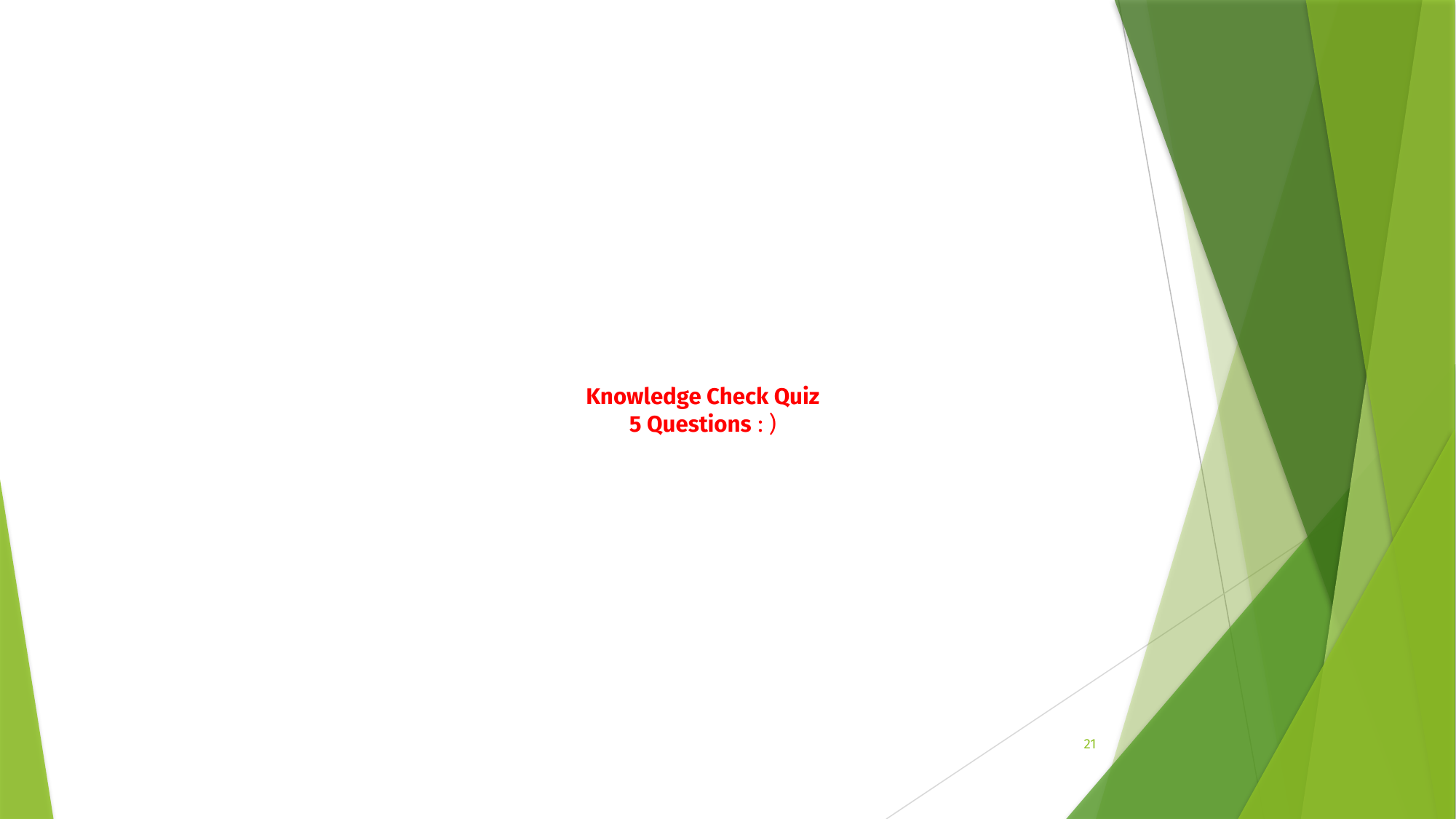

Knowledge Check Quiz
5 Questions : )
21